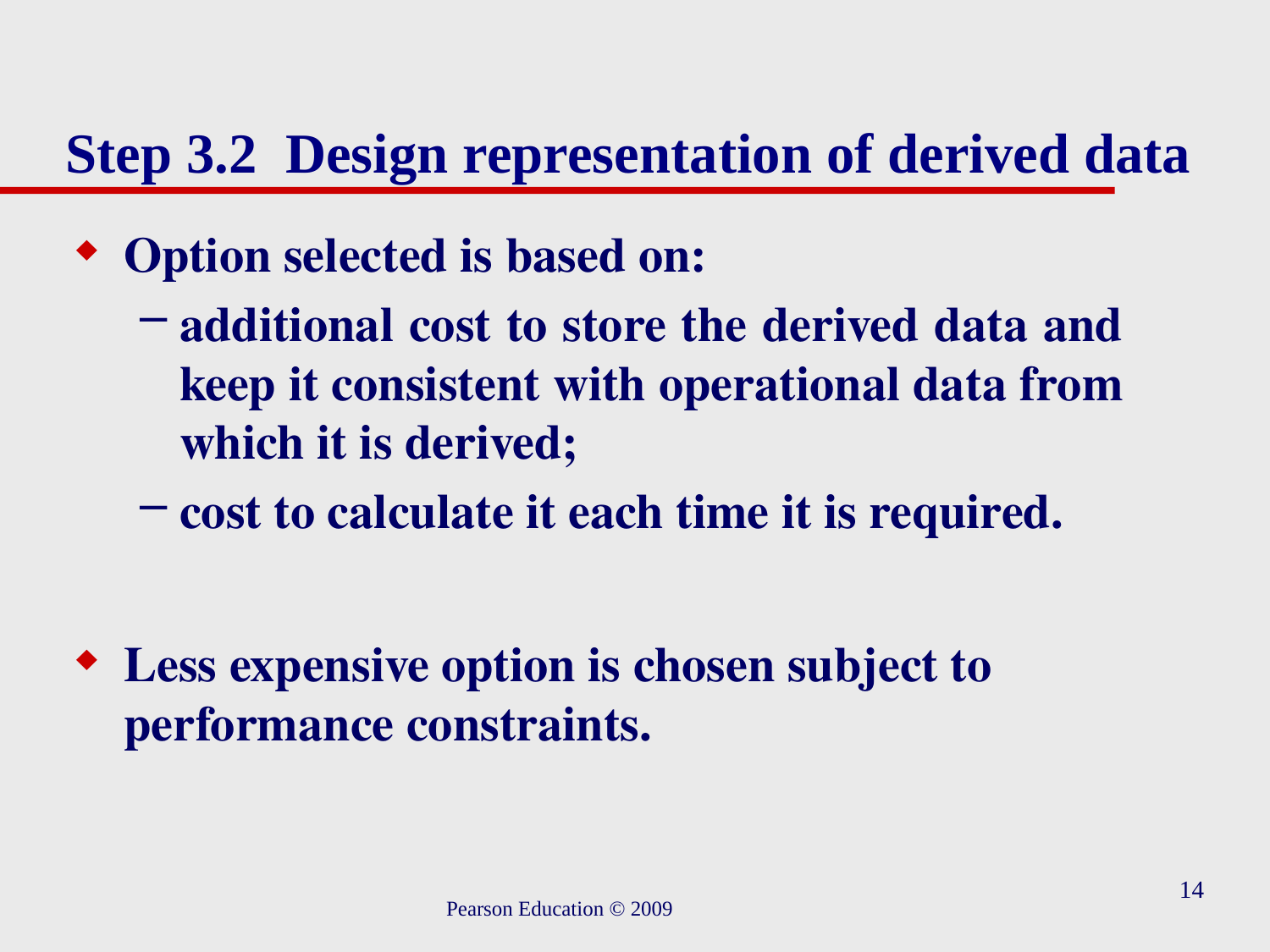

# Step 3.2  Design representation of derived data
Option selected is based on:
additional cost to store the derived data and keep it consistent with operational data from which it is derived;
cost to calculate it each time it is required.

Less expensive option is chosen subject to performance constraints.
14
Pearson Education © 2009